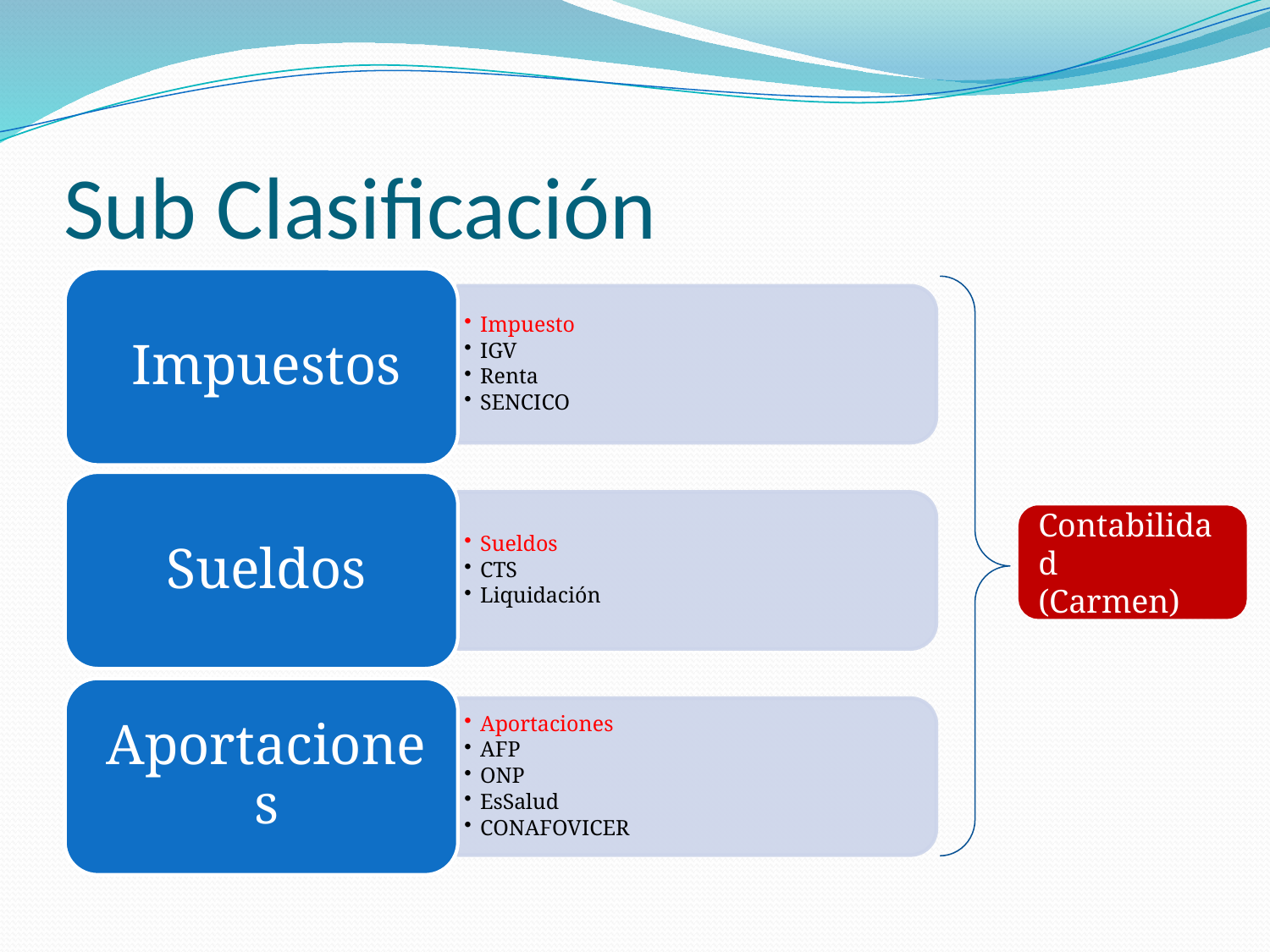

# Sub Clasificación
Impuesto
IGV
Renta
SENCICO
Impuestos
Sueldos
CTS
Liquidación
Sueldos
Aportaciones
AFP
ONP
EsSalud
CONAFOVICER
Aportaciones

Contabilidad
(Carmen)